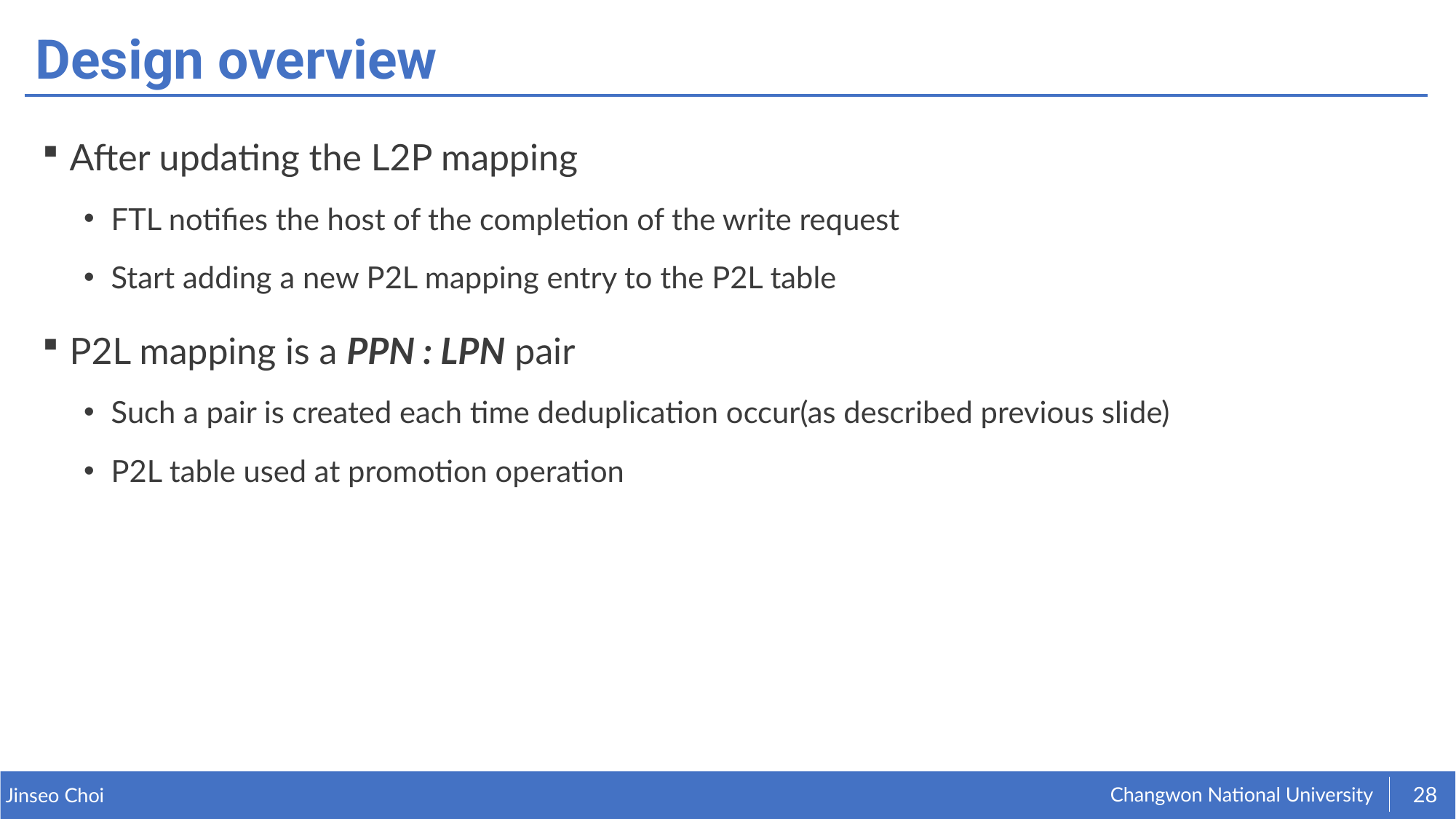

# Design overview
After updating the L2P mapping
FTL notifies the host of the completion of the write request
Start adding a new P2L mapping entry to the P2L table
P2L mapping is a PPN : LPN pair
Such a pair is created each time deduplication occur(as described previous slide)
P2L table used at promotion operation
28